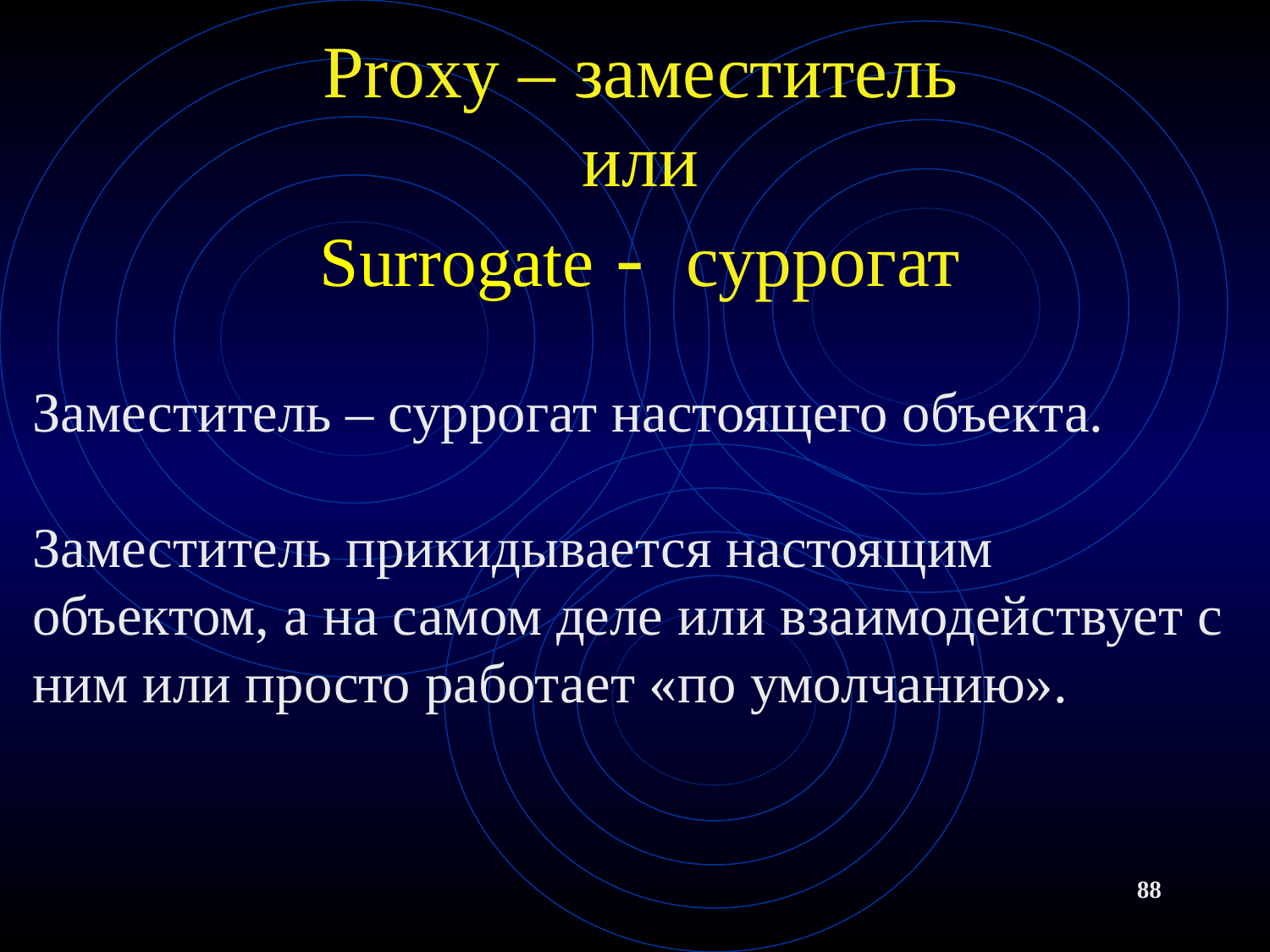

# Proxy – заместитель или Surrogate -  суррогат

Заместитель – суррогат настоящего объекта.

Заместитель прикидывается настоящим объектом, а на самом деле или взаимодействует с ним или просто работает «по умолчанию».
88